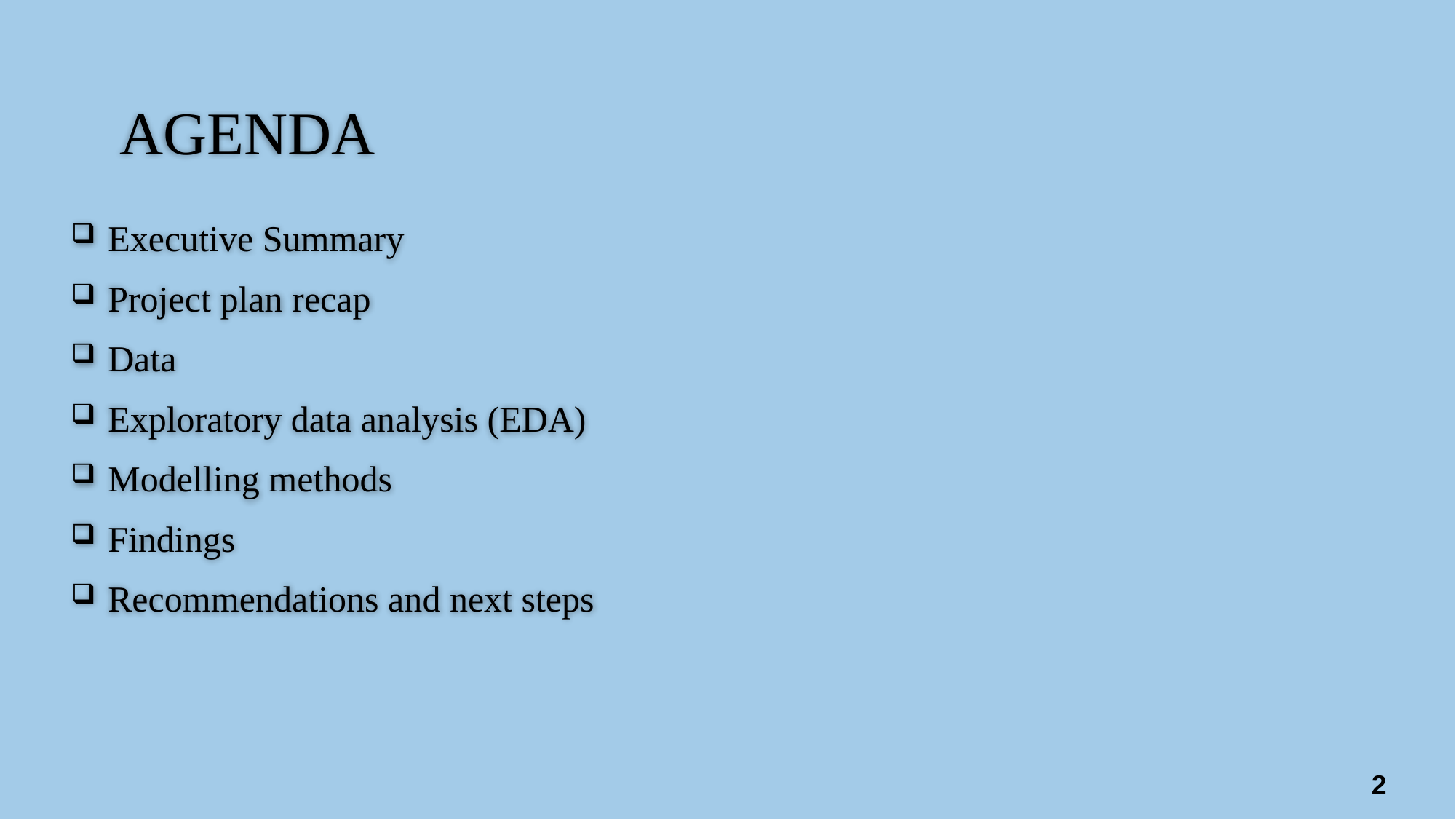

# AGENDA
Executive Summary
Project plan recap
Data
Exploratory data analysis (EDA)
Modelling methods
Findings
Recommendations and next steps
2